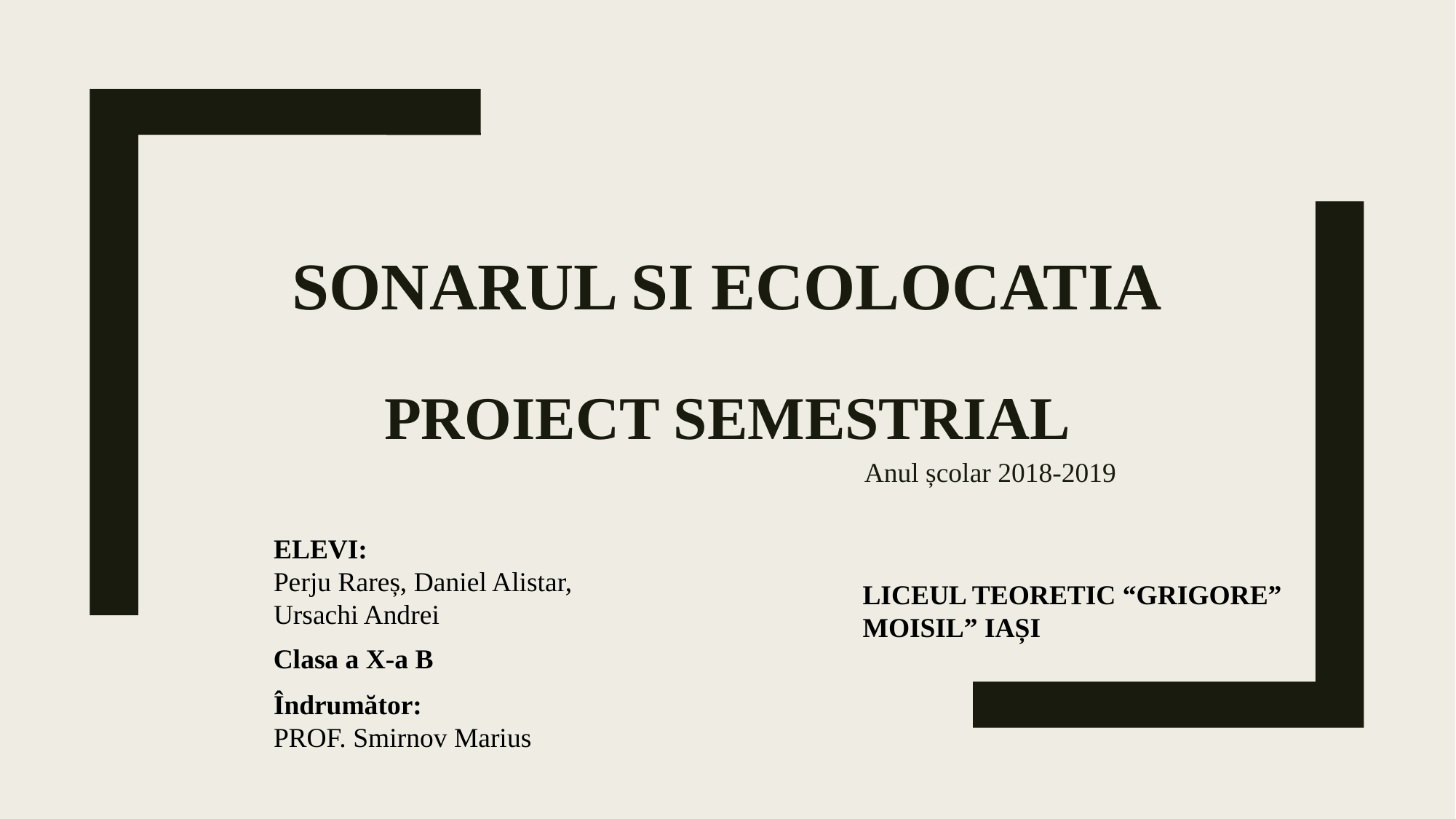

# SONARUL SI ECOLOCATIA
PROIECT SEMESTRIAL
                                                                            Anul școlar 2018-2019

ELEVI:
Perju Rareș, Daniel Alistar, Ursachi Andrei
LICEUL TEORETIC “GRIGORE” MOISIL” IAȘI

Clasa a X-a B
Îndrumător:
PROF. Smirnov Marius